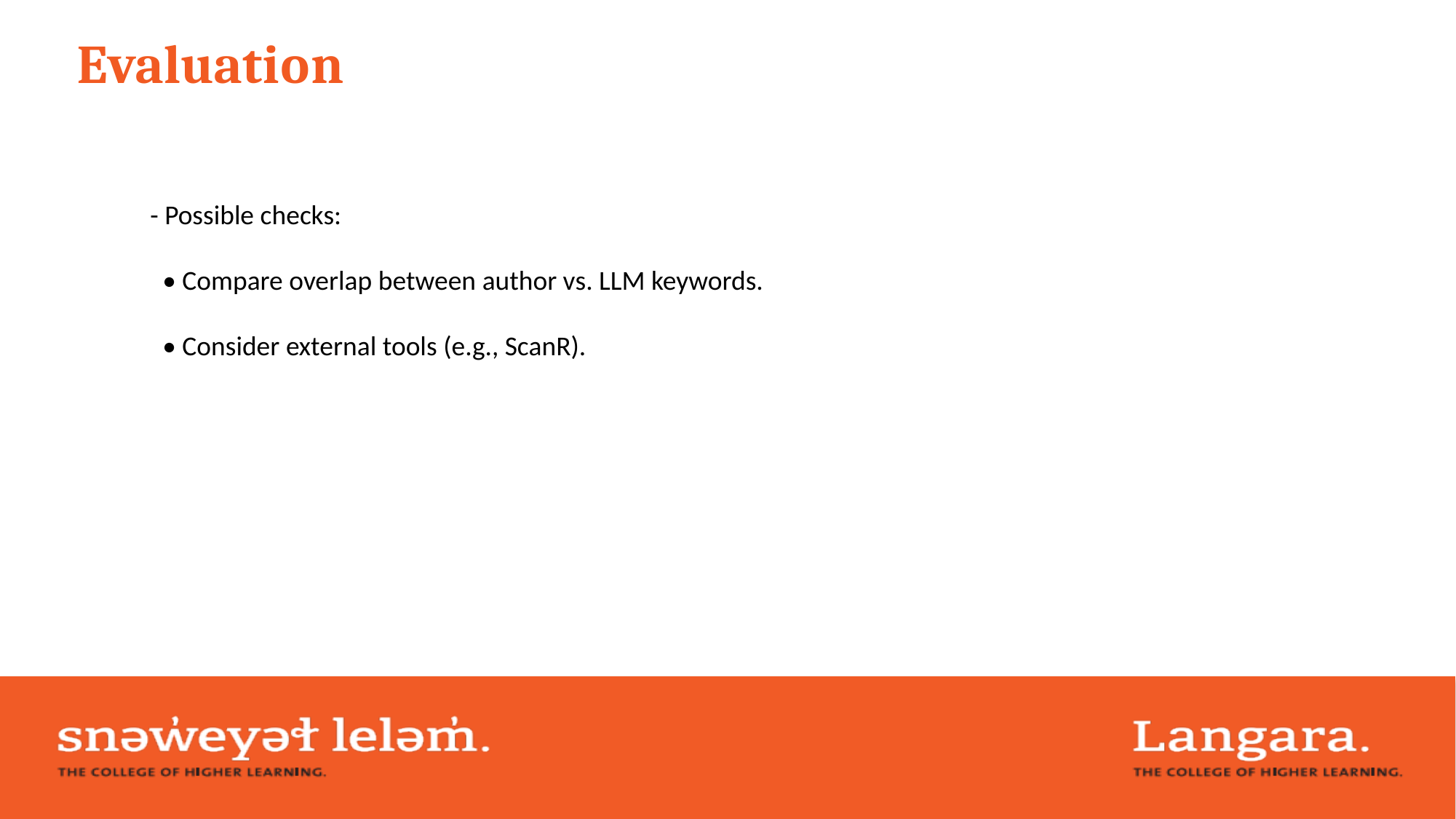

Evaluation
- Possible checks:
  • Compare overlap between author vs. LLM keywords.
  • Consider external tools (e.g., ScanR).